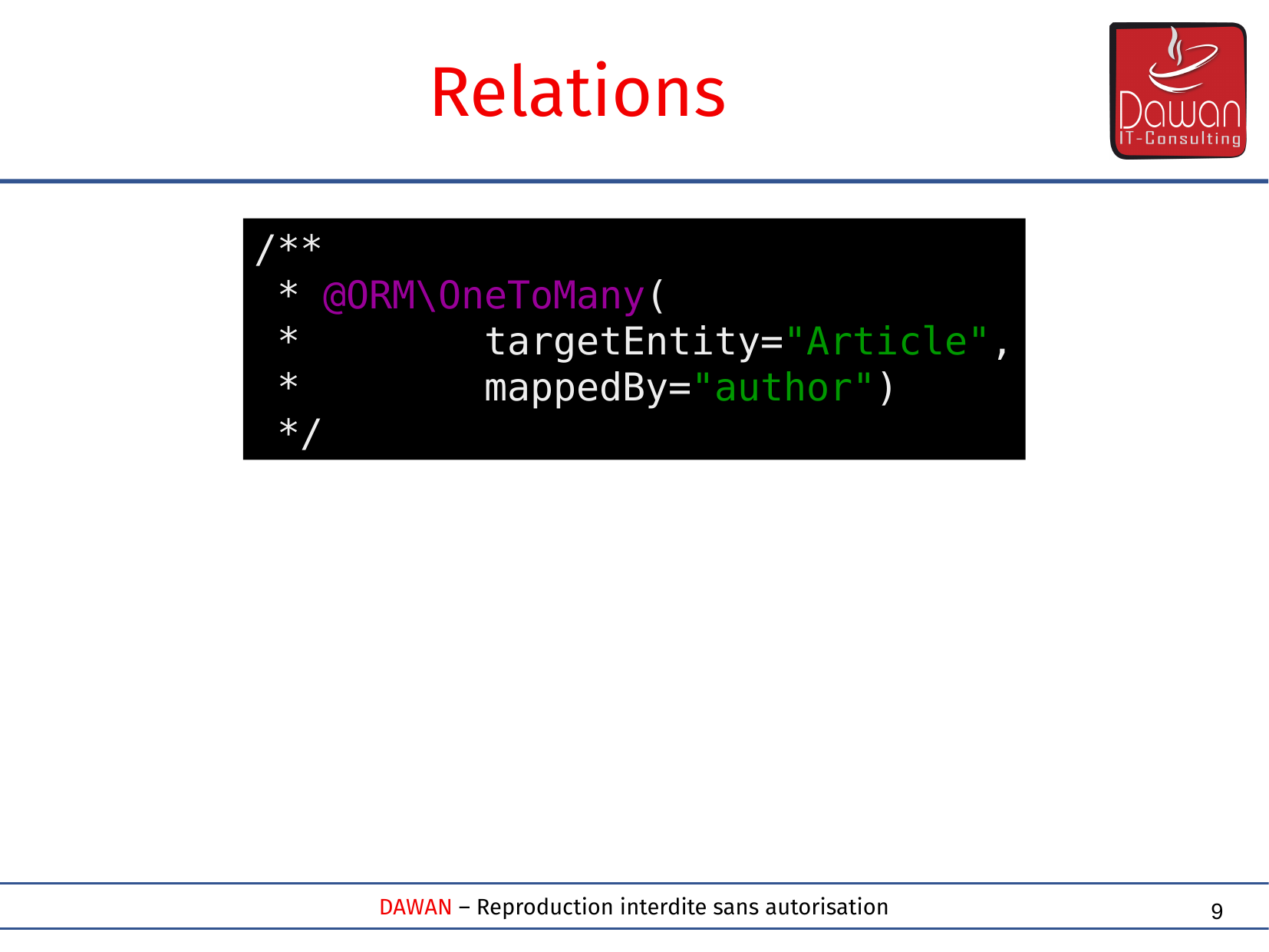

Relations
/**
 * @ORM\OneToMany(
 * 		targetEntity="Article",
 * 		mappedBy="author")
 */
9